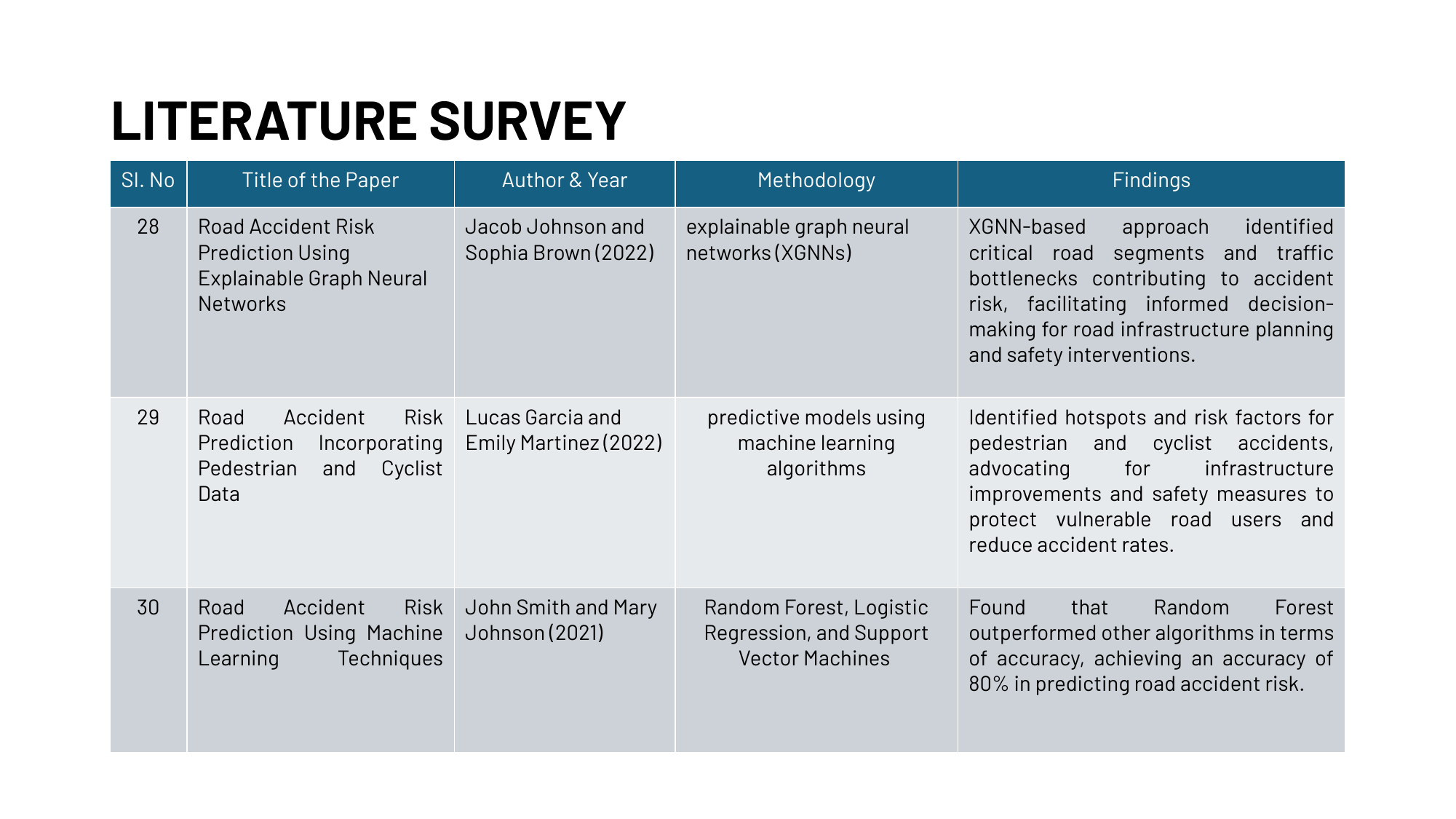

# LITERATURE SURVEY
| SI. No | Title of the Paper | Author & Year | Methodology | Findings |
| --- | --- | --- | --- | --- |
| 28 | Road Accident Risk Prediction Using Explainable Graph Neural Networks | Jacob Johnson and Sophia Brown (2022) | explainable graph neural networks (XGNNs) | XGNN-based approach identified critical road segments and traffic bottlenecks contributing to accident risk, facilitating informed decision-making for road infrastructure planning and safety interventions. |
| 29 | Road Accident Risk Prediction Incorporating Pedestrian and Cyclist Data | Lucas Garcia and Emily Martinez (2022) | predictive models using machine learning algorithms | Identified hotspots and risk factors for pedestrian and cyclist accidents, advocating for infrastructure improvements and safety measures to protect vulnerable road users and reduce accident rates. |
| 30 | Road Accident Risk Prediction Using Machine Learning Techniques | John Smith and Mary Johnson (2021) | Random Forest, Logistic Regression, and Support Vector Machines | Found that Random Forest outperformed other algorithms in terms of accuracy, achieving an accuracy of 80% in predicting road accident risk. |